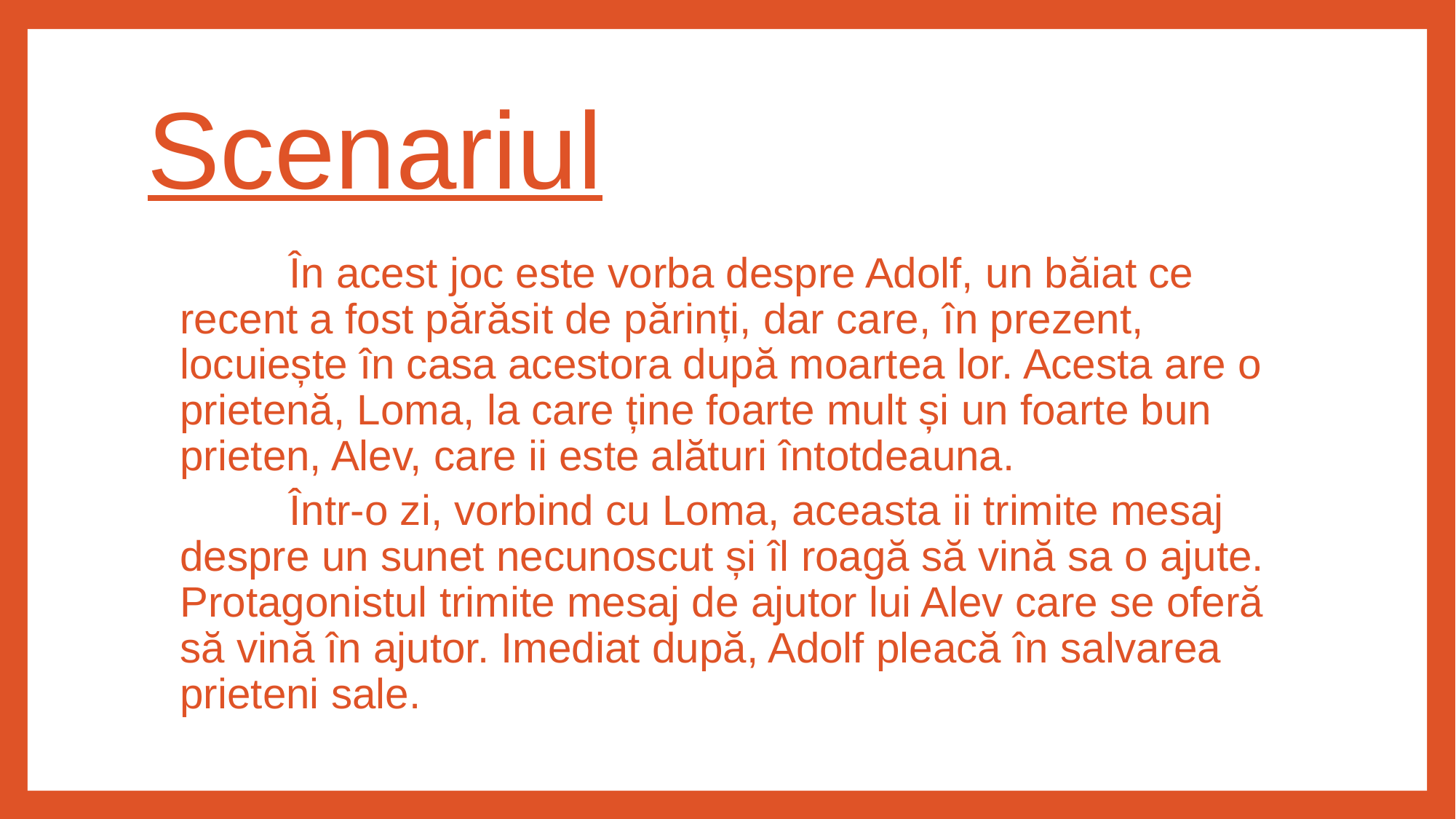

# Scenariul
	În acest joc este vorba despre Adolf, un băiat ce recent a fost părăsit de părinți, dar care, în prezent, locuiește în casa acestora după moartea lor. Acesta are o prietenă, Loma, la care ține foarte mult și un foarte bun prieten, Alev, care ii este alături întotdeauna.
	Într-o zi, vorbind cu Loma, aceasta ii trimite mesaj despre un sunet necunoscut și îl roagă să vină sa o ajute. Protagonistul trimite mesaj de ajutor lui Alev care se oferă să vină în ajutor. Imediat după, Adolf pleacă în salvarea prieteni sale.